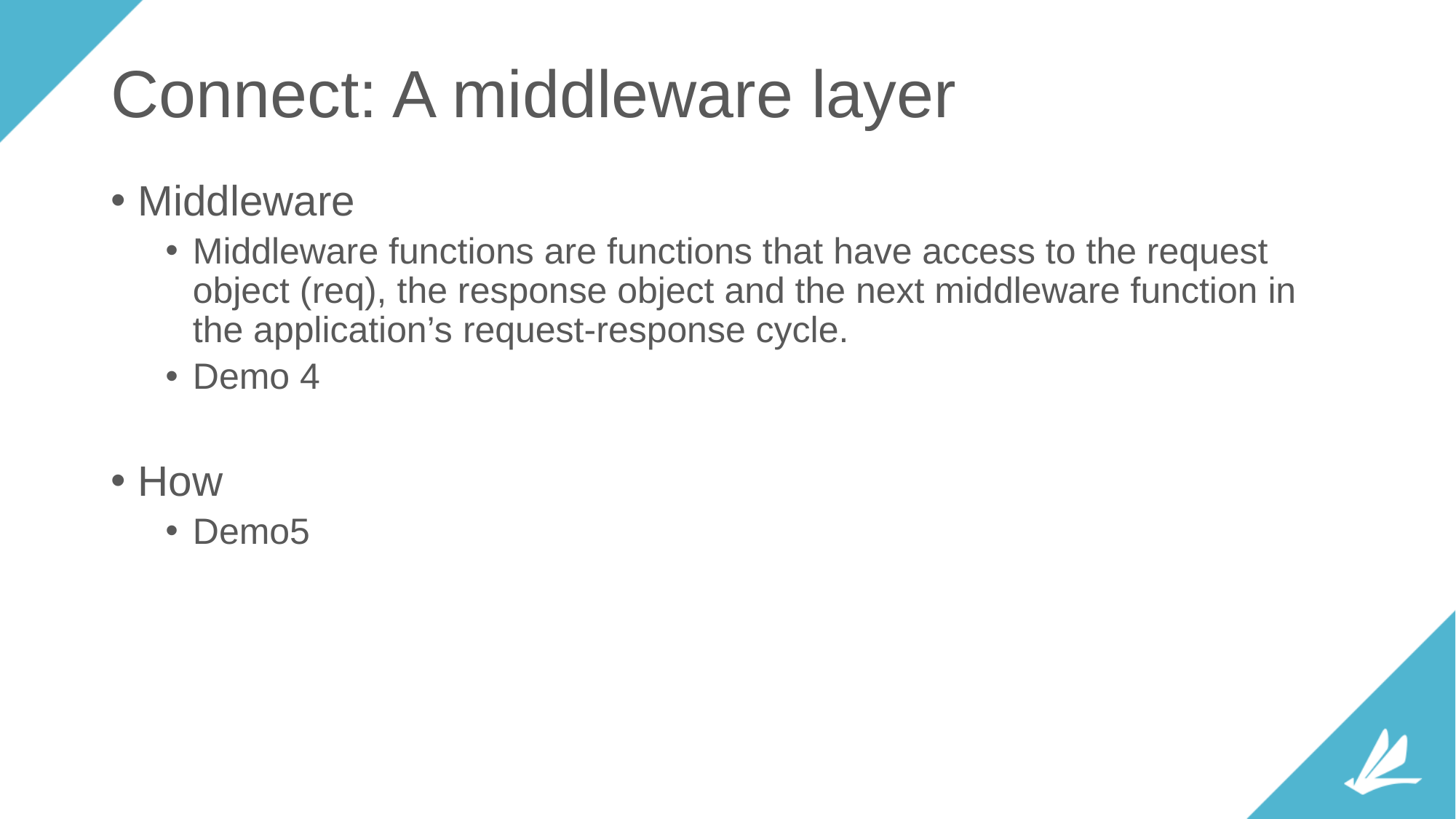

# Connect: A middleware layer
Middleware
Middleware functions are functions that have access to the request object (req), the response object and the next middleware function in the application’s request-response cycle.
Demo 4

How
Demo5